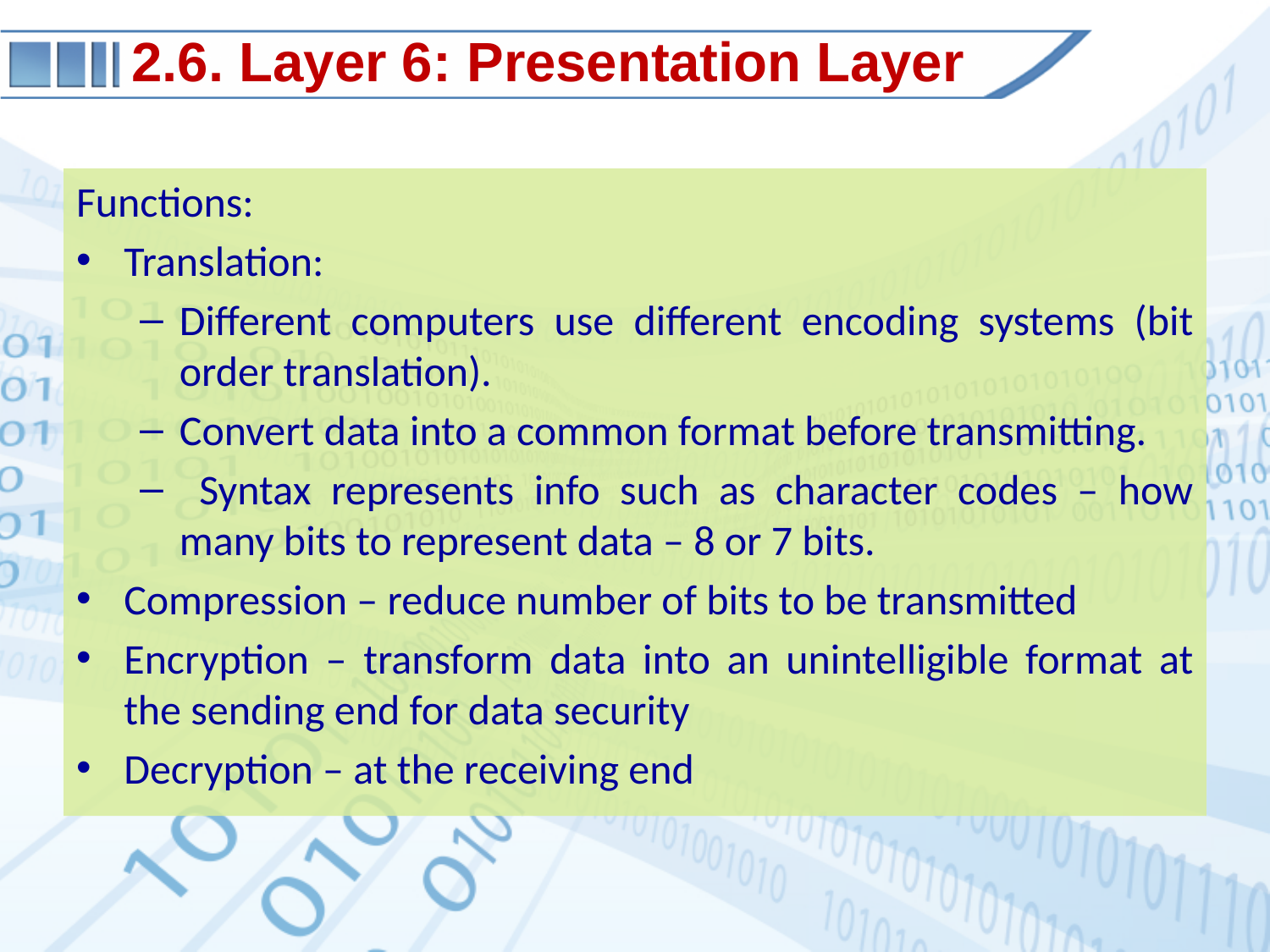

# 2.6. Layer 6: Presentation Layer
Functions:
Translation:
Different computers use different encoding systems (bit order translation).
Convert data into a common format before transmitting.
 Syntax represents info such as character codes – how many bits to represent data – 8 or 7 bits.
Compression – reduce number of bits to be transmitted
Encryption – transform data into an unintelligible format at the sending end for data security
Decryption – at the receiving end